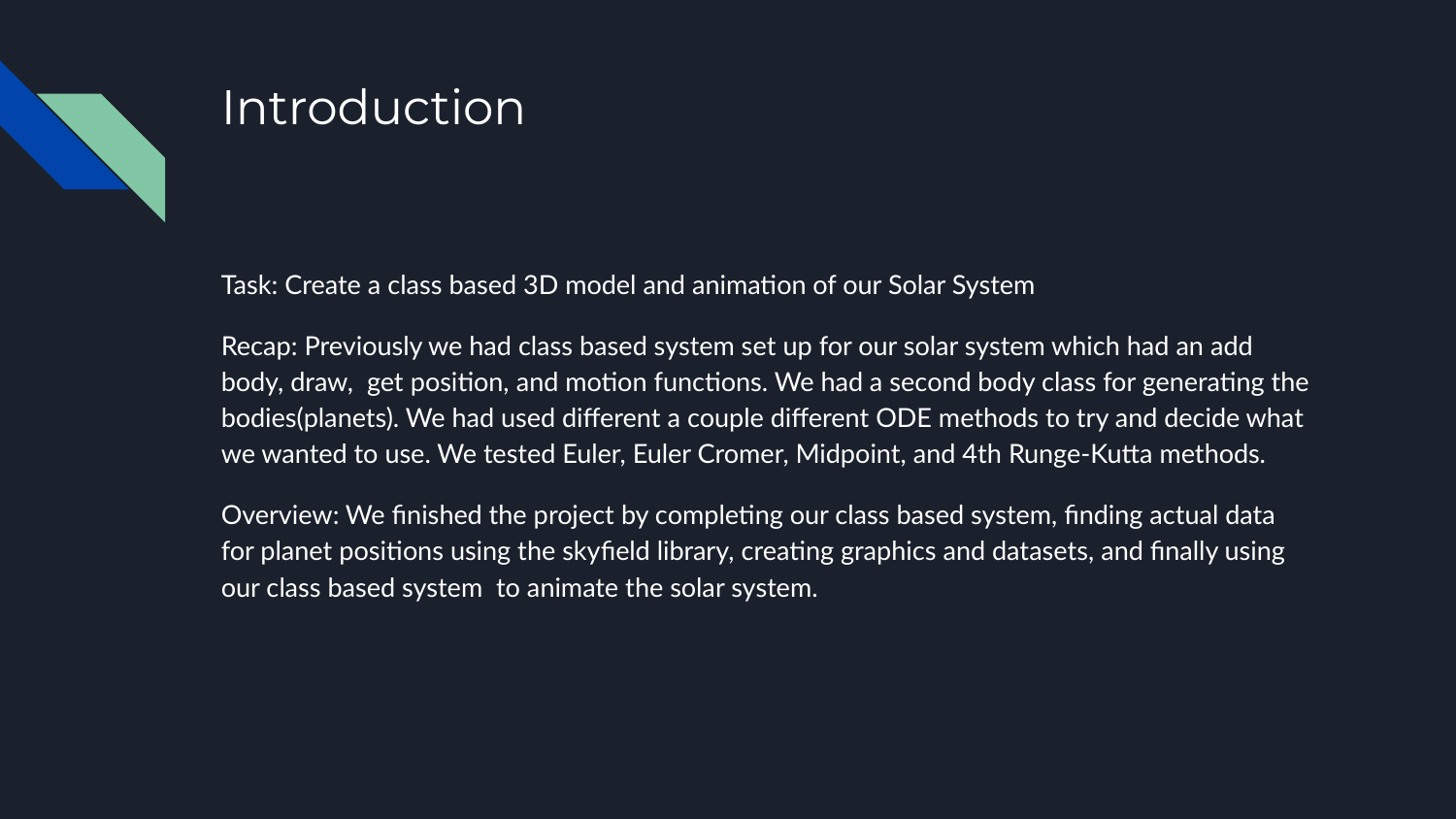

# Introduction
Task: Create a class based 3D model and animation of our Solar System
Recap: Previously we had class based system set up for our solar system which had an add body, draw,  get position, and motion functions. We had a second body class for generating the bodies(planets). We had used different a couple different ODE methods to try and decide what we wanted to use. We tested Euler, Euler Cromer, Midpoint, and 4th Runge-Kutta methods.
Overview: We finished the project by completing our class based system, finding actual data for planet positions using the skyfield library, creating graphics and datasets, and finally using our class based system  to animate the solar system.